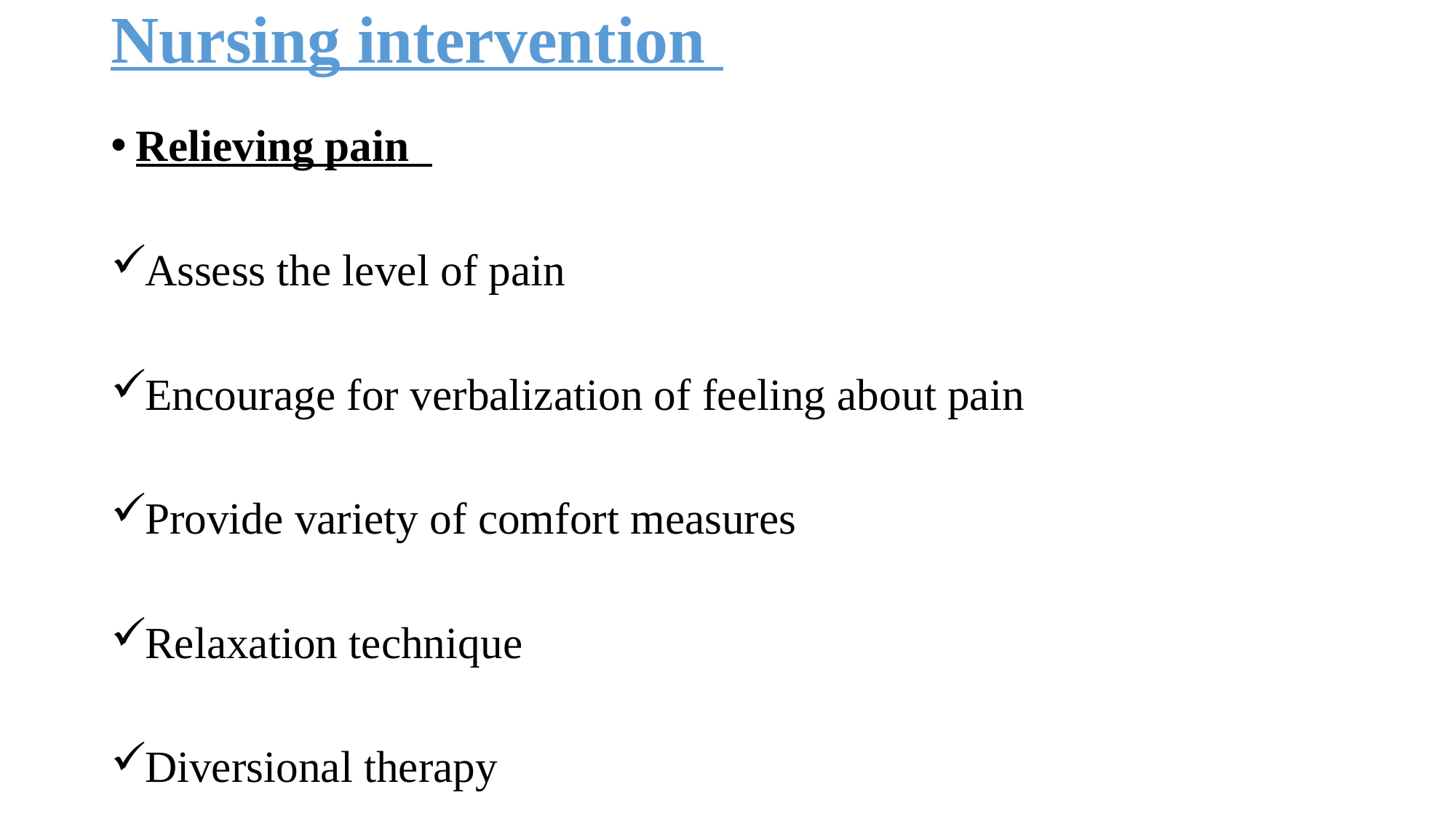

# Nursing intervention
Relieving pain

Assess the level of pain

Encourage for verbalization of feeling about pain

Provide variety of comfort measures

Relaxation technique

Diversional therapy